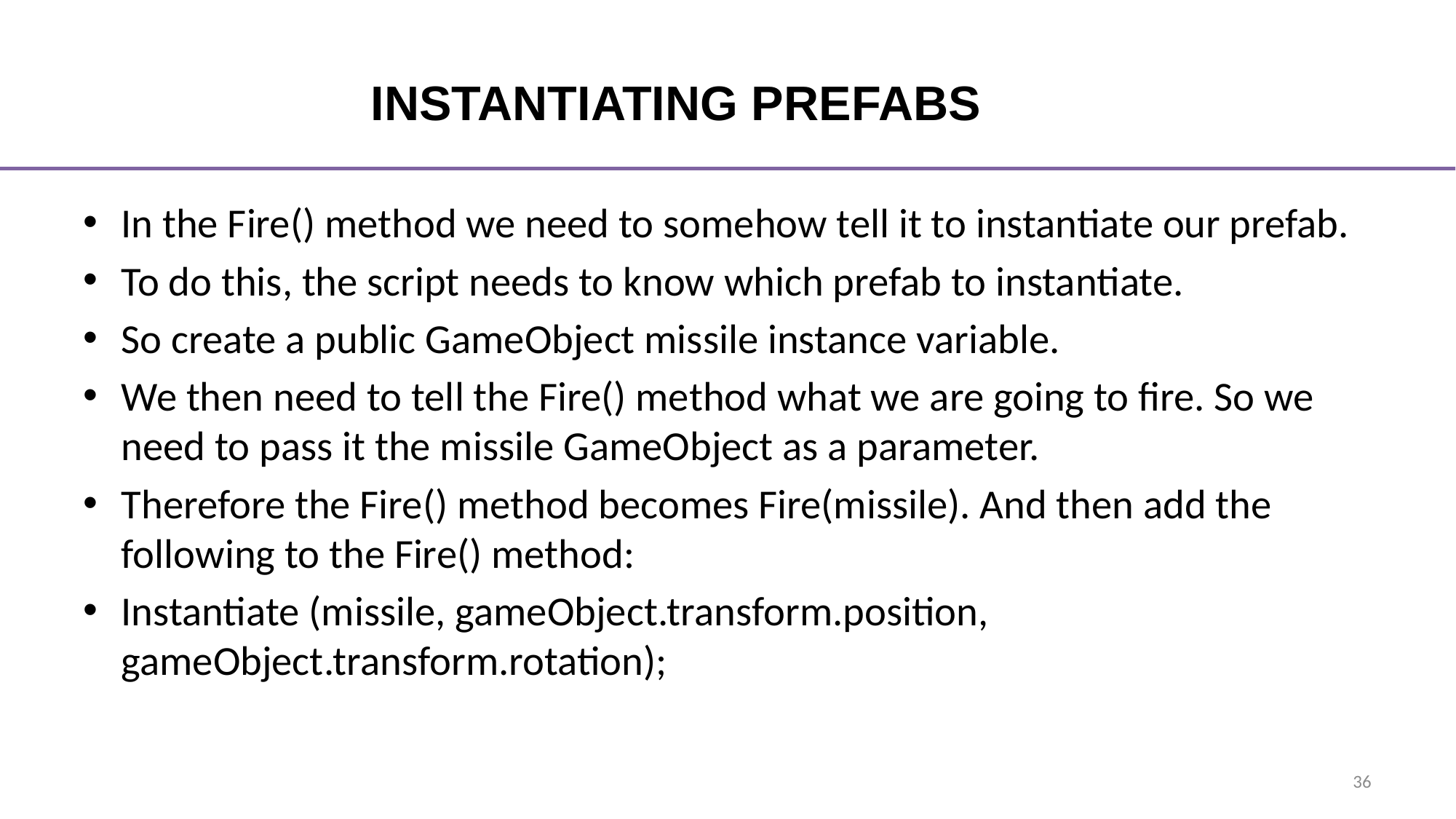

# Instantiating Prefabs
In the Fire() method we need to somehow tell it to instantiate our prefab.
To do this, the script needs to know which prefab to instantiate.
So create a public GameObject missile instance variable.
We then need to tell the Fire() method what we are going to fire. So we need to pass it the missile GameObject as a parameter.
Therefore the Fire() method becomes Fire(missile). And then add the following to the Fire() method:
Instantiate (missile, gameObject.transform.position, gameObject.transform.rotation);

36